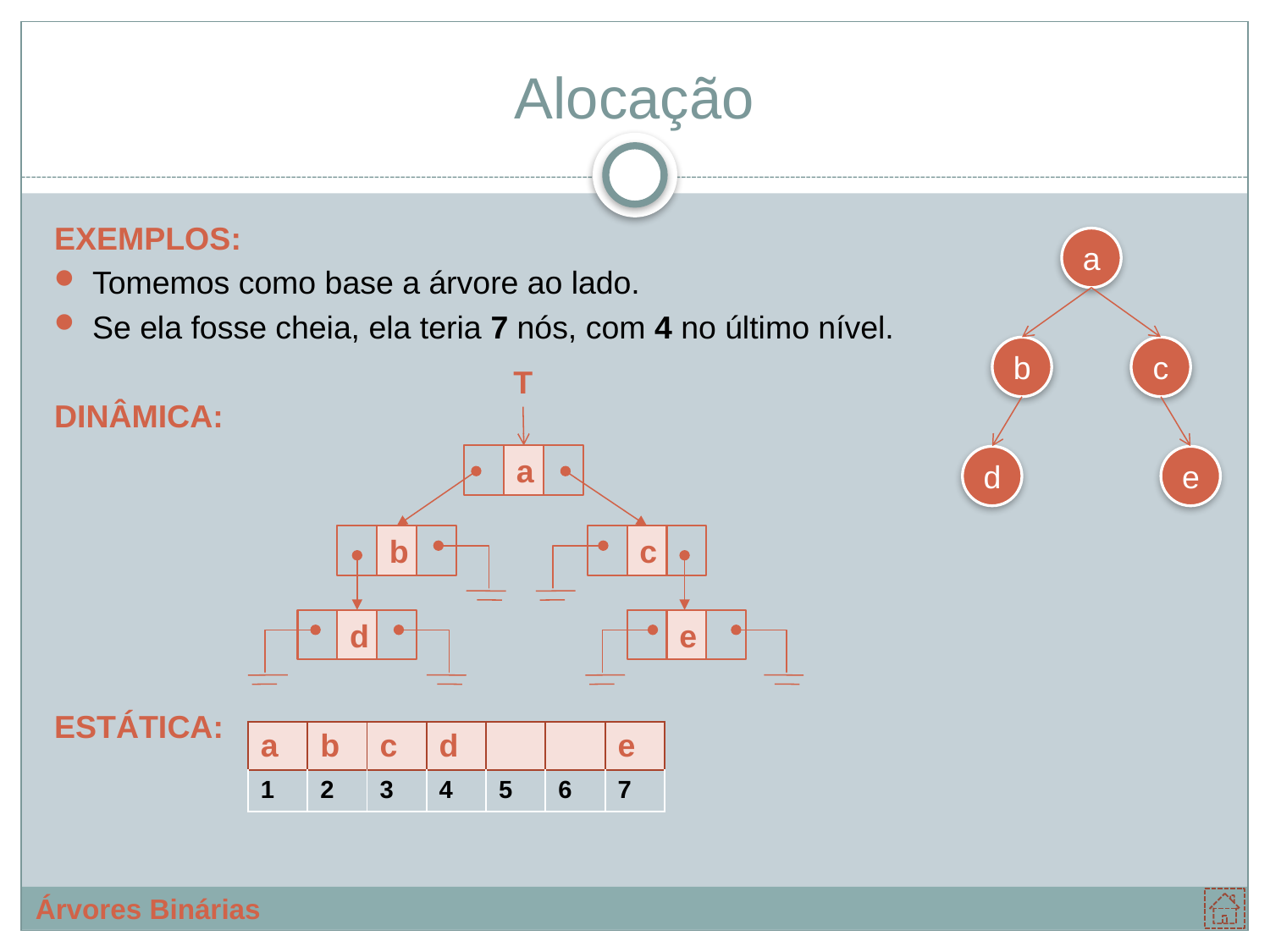

# Alocação
EXEMPLOS:
Tomemos como base a árvore ao lado.
Se ela fosse cheia, ela teria 7 nós, com 4 no último nível.

DINÂMICA:

ESTÁTICA:

a
b
c
d
e
T

a

b

c

d

e

| a | b | c | d |  |  | e |
| --- | --- | --- | --- | --- | --- | --- |
| 1 | 2 | 3 | 4 | 5 | 6 | 7 |
Árvores Binárias